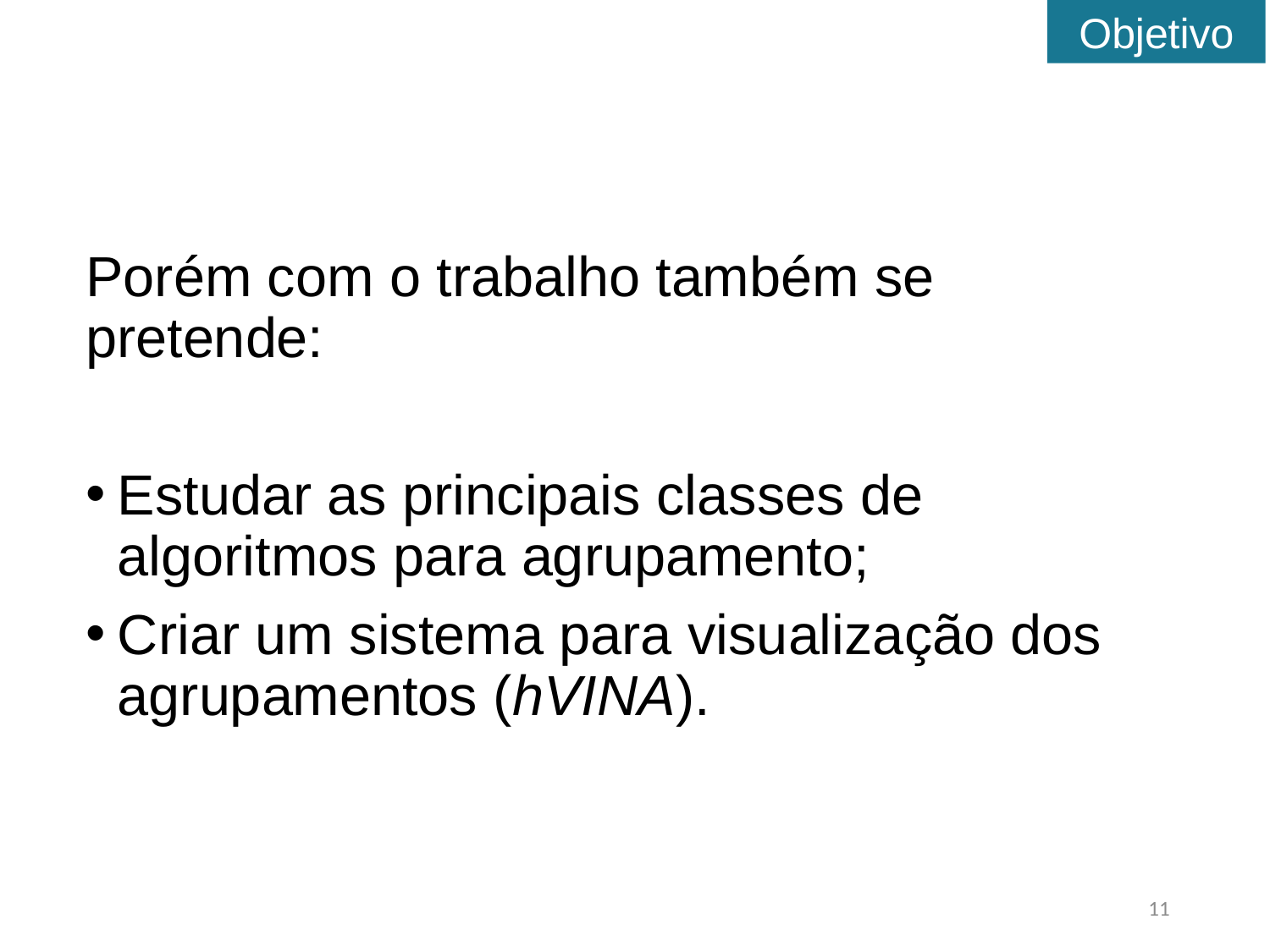

Objetivo
Porém com o trabalho também se pretende:

Estudar as principais classes de algoritmos para agrupamento;
Criar um sistema para visualização dos agrupamentos (hVINA).

11